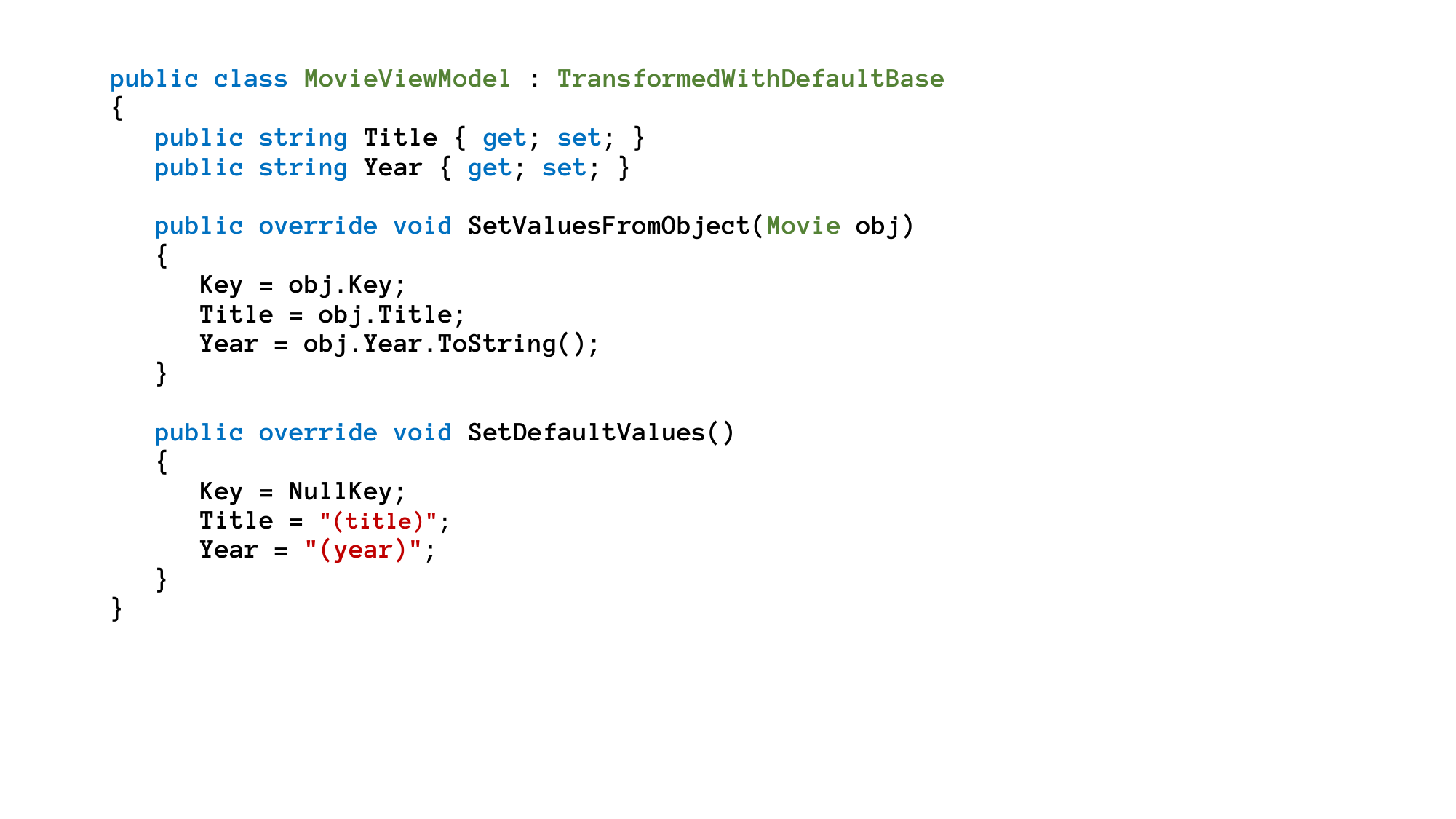

public class MovieViewModel : TransformedWithDefaultBase
{
   public string Title { get; set; }
   public string Year { get; set; }

   public override void SetValuesFromObject(Movie obj)
   {
      Key = obj.Key;
      Title = obj.Title;
      Year = obj.Year.ToString();
   }

   public override void SetDefaultValues()
   {
      Key = NullKey;
      Title = "(title)";
      Year = "(year)";
   }
}